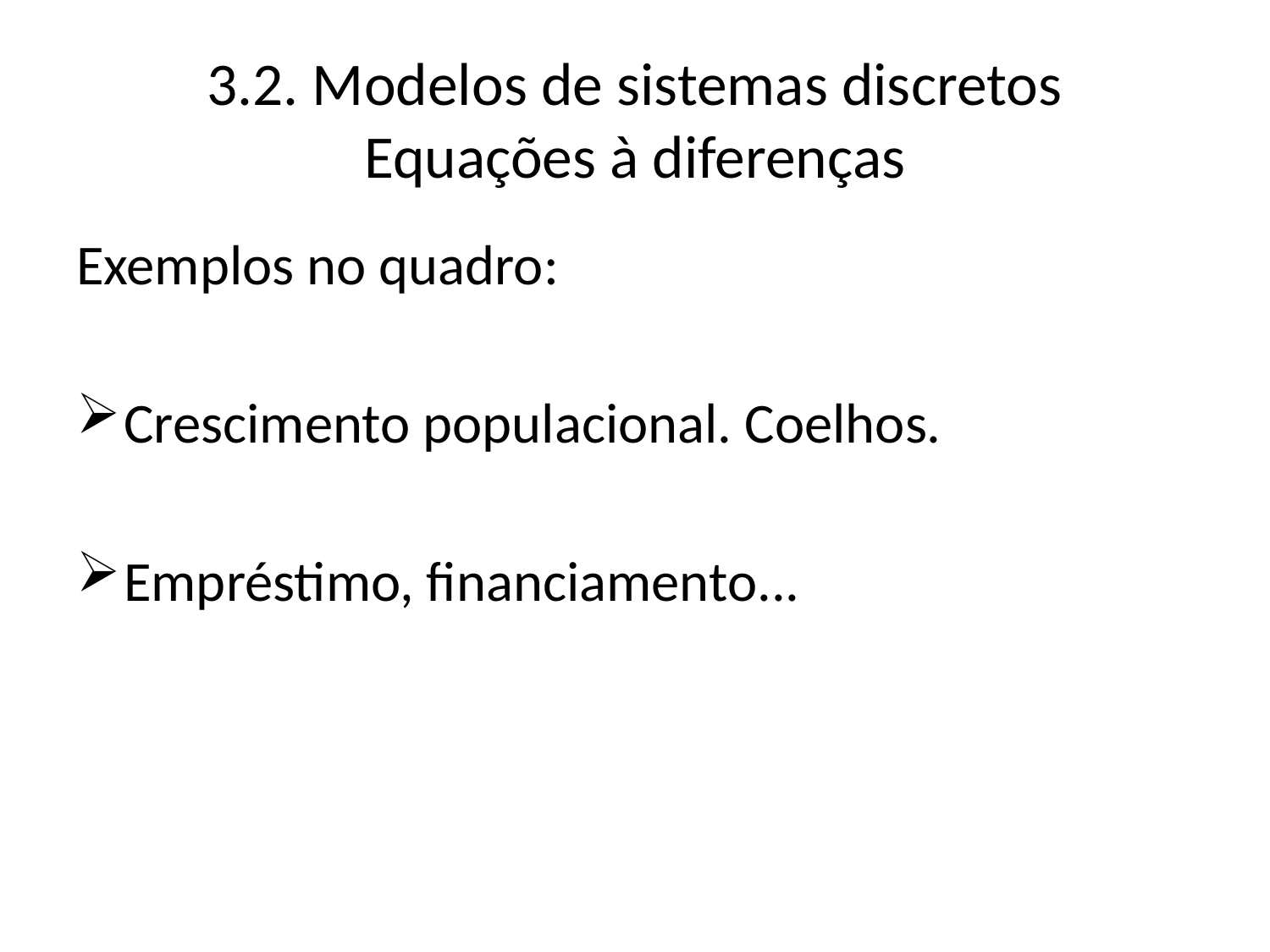

# 3.2. Modelos de sistemas discretos Equações à diferenças
Exemplos no quadro:

Crescimento populacional. Coelhos.

Empréstimo, financiamento...